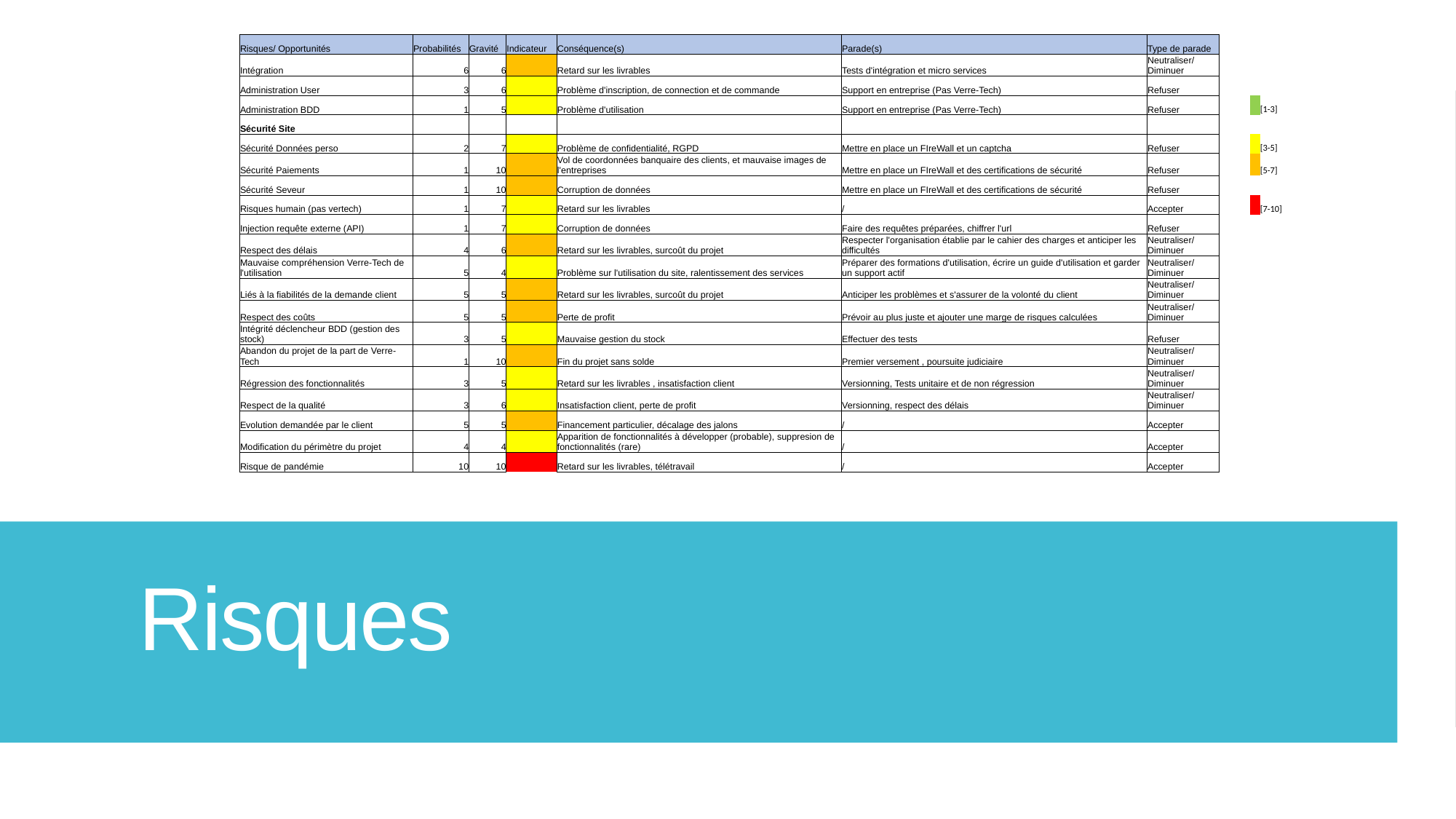

| Risques/ Opportunités | Probabilités | Gravité | Indicateur | Conséquence(s) | Parade(s) | Type de parade |  |  |  |
| --- | --- | --- | --- | --- | --- | --- | --- | --- | --- |
| Intégration | 6 | 6 |  | Retard sur les livrables | Tests d'intégration et micro services | Neutraliser/ Diminuer |  |  |  |
| Administration User | 3 | 6 |  | Problème d'inscription, de connection et de commande | Support en entreprise (Pas Verre-Tech) | Refuser |  |  |  |
| Administration BDD | 1 | 5 |  | Problème d'utilisation | Support en entreprise (Pas Verre-Tech) | Refuser |  |  | [1-3] |
| Sécurité Site |  |  |  |  |  |  |  |  |  |
| Sécurité Données perso | 2 | 7 |  | Problème de confidentialité, RGPD | Mettre en place un FIreWall et un captcha | Refuser |  |  | [3-5] |
| Sécurité Paiements | 1 | 10 |  | Vol de coordonnées banquaire des clients, et mauvaise images de l'entreprises | Mettre en place un FIreWall et des certifications de sécurité | Refuser |  |  | [5-7] |
| Sécurité Seveur | 1 | 10 |  | Corruption de données | Mettre en place un FIreWall et des certifications de sécurité | Refuser |  |  |  |
| Risques humain (pas vertech) | 1 | 7 |  | Retard sur les livrables | / | Accepter |  |  | [7-10] |
| Injection requête externe (API) | 1 | 7 |  | Corruption de données | Faire des requêtes préparées, chiffrer l'url | Refuser |  |  |  |
| Respect des délais | 4 | 6 |  | Retard sur les livrables, surcoût du projet | Respecter l'organisation établie par le cahier des charges et anticiper les difficultés | Neutraliser/ Diminuer |  |  |  |
| Mauvaise compréhension Verre-Tech de l'utilisation | 5 | 4 |  | Problème sur l'utilisation du site, ralentissement des services | Préparer des formations d'utilisation, écrire un guide d'utilisation et garder un support actif | Neutraliser/ Diminuer |  |  |  |
| Liés à la fiabilités de la demande client | 5 | 5 |  | Retard sur les livrables, surcoût du projet | Anticiper les problèmes et s'assurer de la volonté du client | Neutraliser/ Diminuer |  |  |  |
| Respect des coûts | 5 | 5 |  | Perte de profit | Prévoir au plus juste et ajouter une marge de risques calculées | Neutraliser/ Diminuer |  |  |  |
| Intégrité déclencheur BDD (gestion des stock) | 3 | 5 |  | Mauvaise gestion du stock | Effectuer des tests | Refuser |  |  |  |
| Abandon du projet de la part de Verre-Tech | 1 | 10 |  | Fin du projet sans solde | Premier versement , poursuite judiciaire | Neutraliser/ Diminuer |  |  |  |
| Régression des fonctionnalités | 3 | 5 |  | Retard sur les livrables , insatisfaction client | Versionning, Tests unitaire et de non régression | Neutraliser/ Diminuer |  |  |  |
| Respect de la qualité | 3 | 6 |  | Insatisfaction client, perte de profit | Versionning, respect des délais | Neutraliser/ Diminuer |  |  |  |
| Evolution demandée par le client | 5 | 5 |  | Financement particulier, décalage des jalons | / | Accepter |  |  |  |
| Modification du périmètre du projet | 4 | 4 |  | Apparition de fonctionnalités à développer (probable), suppresion de fonctionnalités (rare) | / | Accepter |  |  |  |
| Risque de pandémie | 10 | 10 |  | Retard sur les livrables, télétravail | / | Accepter |  |  |  |

# Risques
WAT - Projet Verre-Tech
19